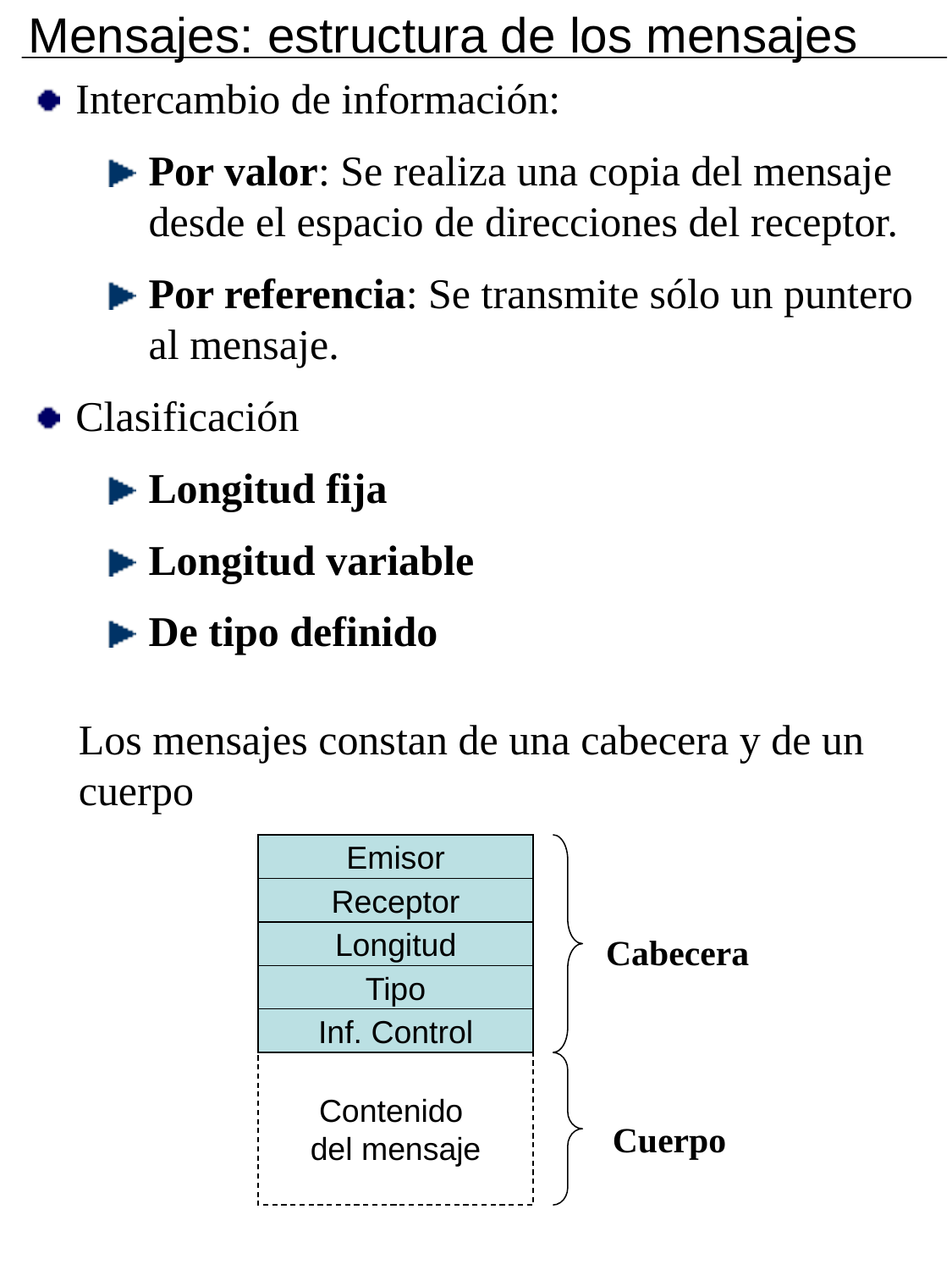

Mensajes: estructura de los mensajes

Intercambio de información:
Por valor: Se realiza una copia del mensaje desde el espacio de direcciones del receptor.
Por referencia: Se transmite sólo un puntero al mensaje.
Clasificación
Longitud fija
Longitud variable
De tipo definido
Los mensajes constan de una cabecera y de un  cuerpo
Emisor

Receptor
Longitud
Cabecera
Tipo
Inf. Control
Contenido
del mensaje

Cuerpo